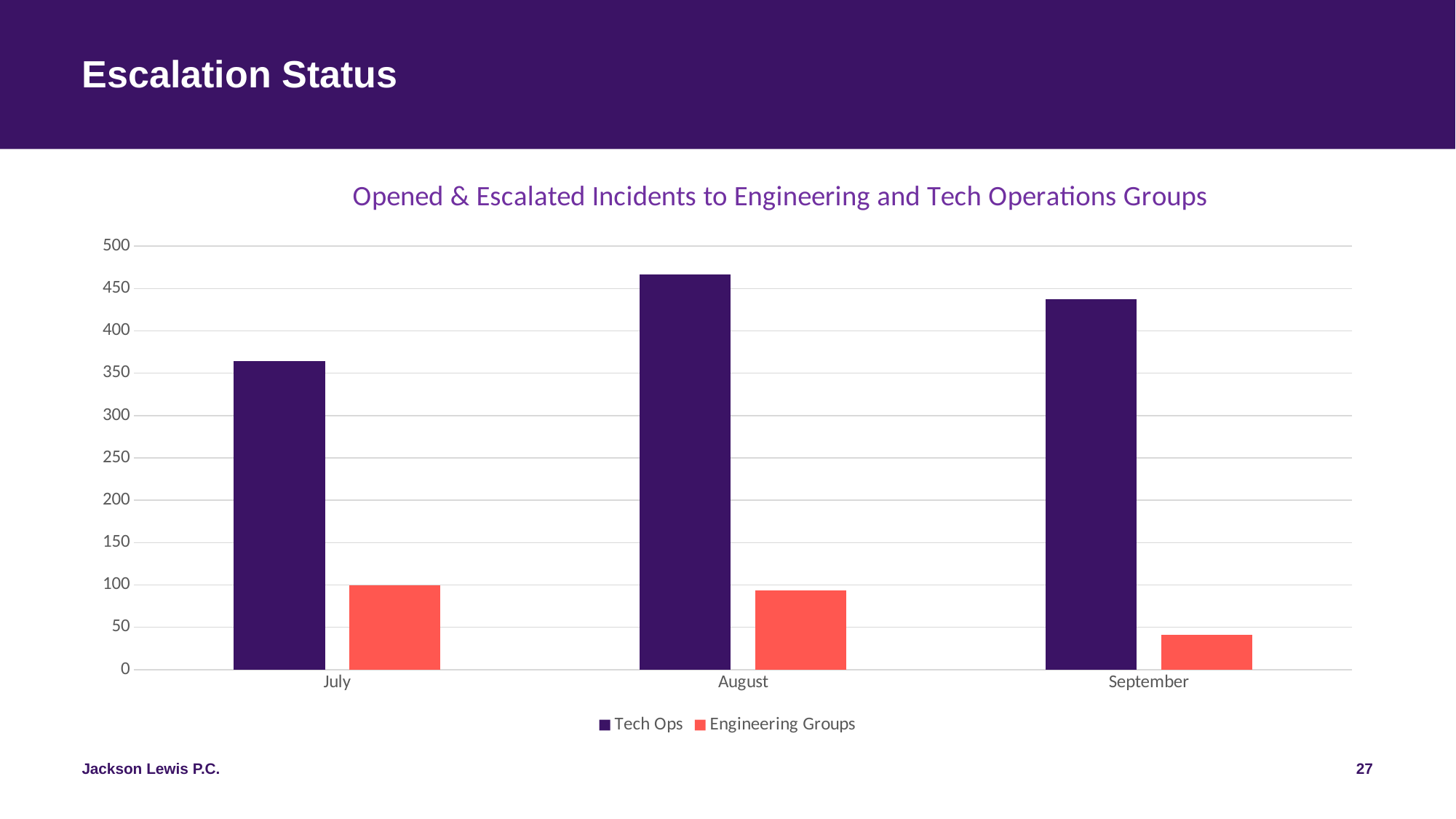

# Escalation Status

### Chart: Opened & Escalated Incidents to Engineering and Tech Operations Groups

| Category | Tech Ops | Engineering Groups |
|---|---|---|
| July | 364.0 | 100.0 |
| August | 467.0 | 94.0 |
| September | 437.0 | 41.0 |
27
Jackson Lewis P.C.